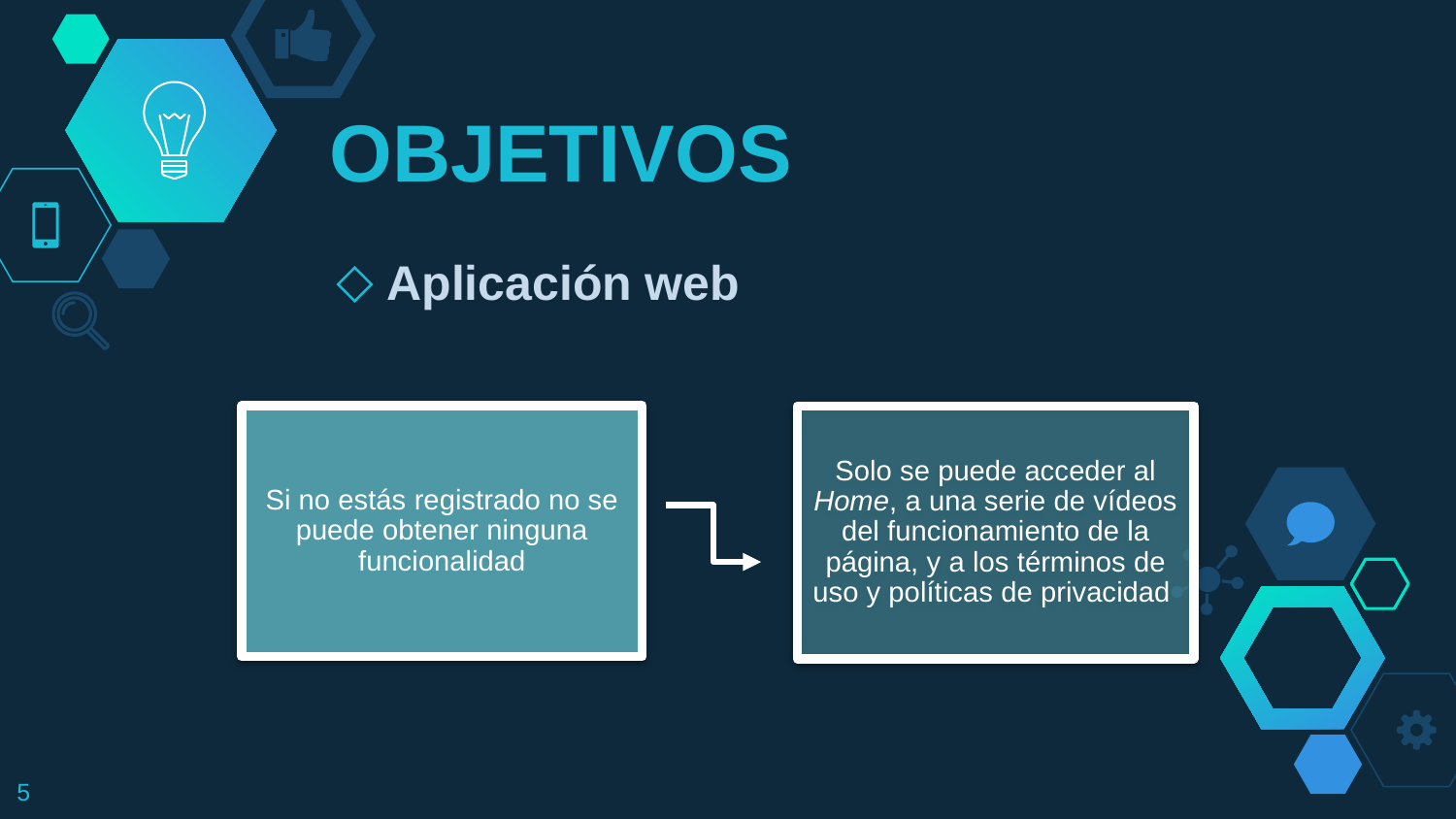

# OBJETIVOS
Si no estás registrado no se puede obtener ninguna funcionalidad
Solo se puede acceder al Home, a una serie de vídeos del funcionamiento de la página, y a los términos de uso y políticas de privacidad
Aplicación web

5